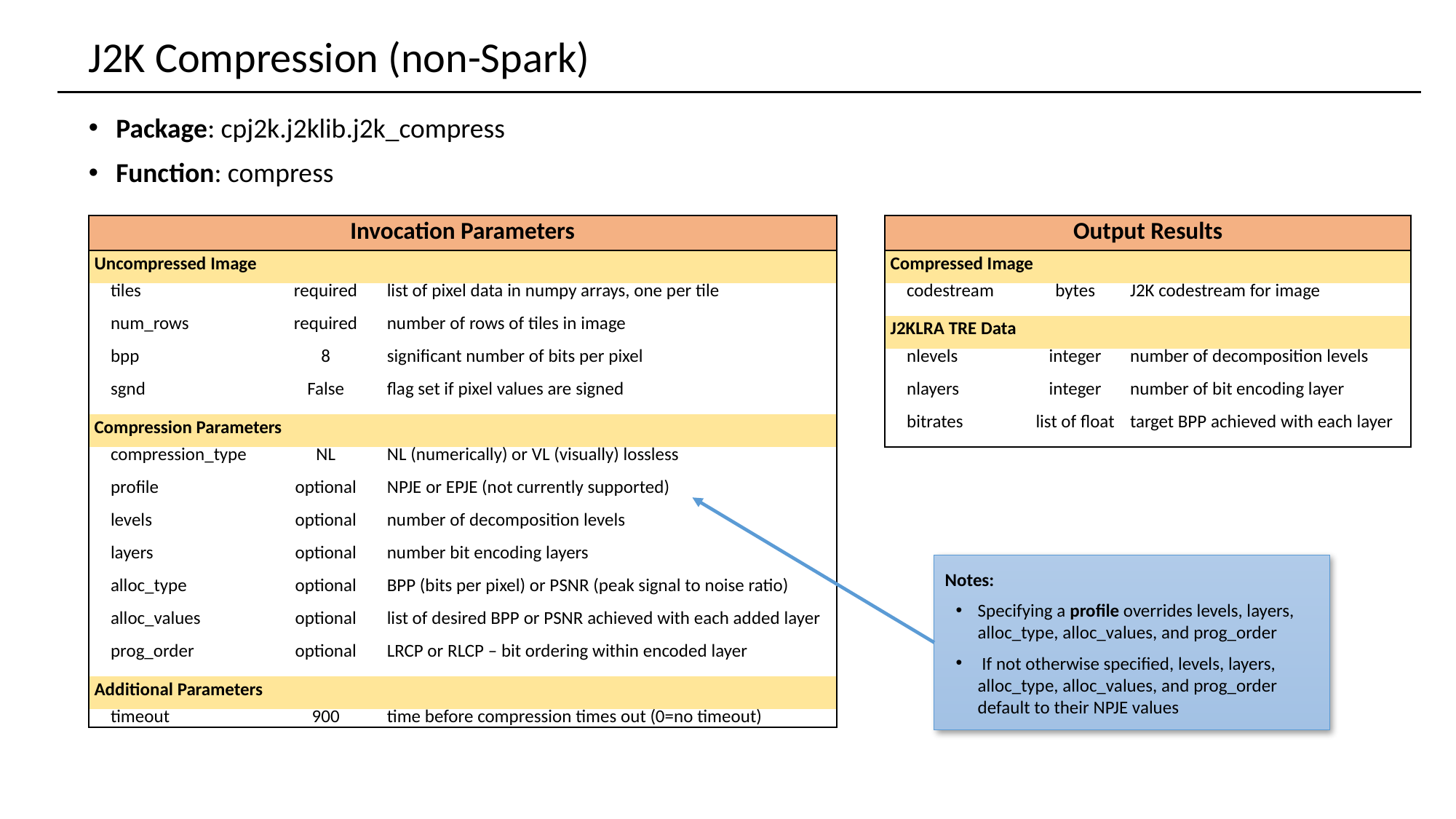

# J2K Compression (non-Spark)
Package: cpj2k.j2klib.j2k_compress
Function: compress
| Invocation Parameters |  |  |
| --- | --- | --- |
| Uncompressed Image |  |  |
| tiles | required | list of pixel data in numpy arrays, one per tile |
| num\_rows | required | number of rows of tiles in image |
| bpp | 8 | significant number of bits per pixel |
| sgnd | False | flag set if pixel values are signed |
| Compression Parameters |  |  |
| compression\_type | NL | NL (numerically) or VL (visually) lossless |
| profile | optional | NPJE or EPJE (not currently supported) |
| levels | optional | number of decomposition levels |
| layers | optional | number bit encoding layers |
| alloc\_type | optional | BPP (bits per pixel) or PSNR (peak signal to noise ratio) |
| alloc\_values | optional | list of desired BPP or PSNR achieved with each added layer |
| prog\_order | optional | LRCP or RLCP – bit ordering within encoded layer |
| Additional Parameters |  |  |
| timeout | 900 | time before compression times out (0=no timeout) |
| Output Results |  |  |
| --- | --- | --- |
| Compressed Image |  |  |
| codestream | bytes | J2K codestream for image |
| J2KLRA TRE Data |  |  |
| nlevels | integer | number of decomposition levels |
| nlayers | integer | number of bit encoding layer |
| bitrates | list of float | target BPP achieved with each layer |
Notes:
Specifying a profile overrides levels, layers, alloc_type, alloc_values, and prog_order
 If not otherwise specified, levels, layers, alloc_type, alloc_values, and prog_order default to their NPJE values